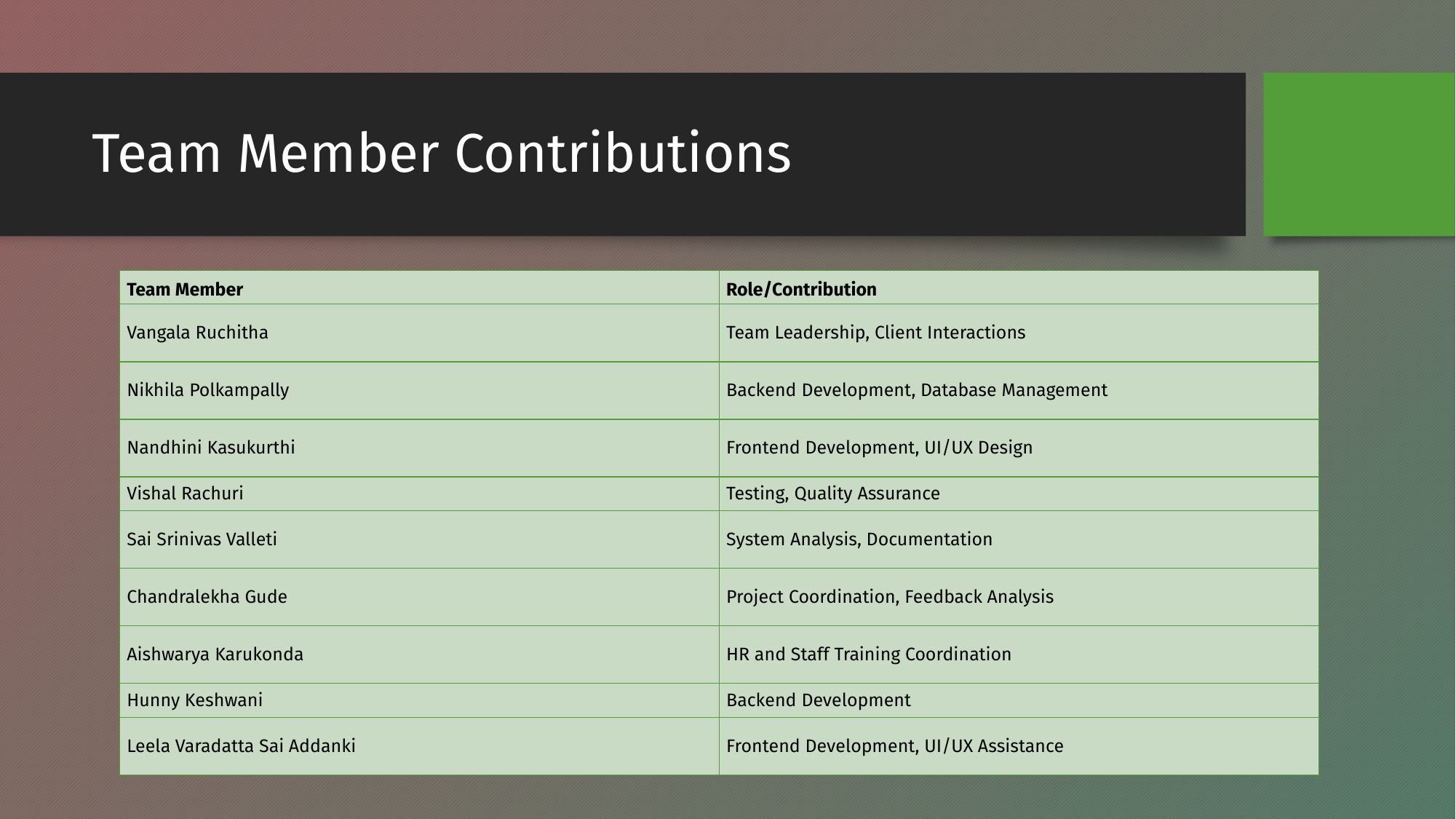

# Team Member Contributions
| Team Member | Role/Contribution |
| --- | --- |
| Vangala Ruchitha | Team Leadership, Client Interactions |
| Nikhila Polkampally | Backend Development, Database Management |
| Nandhini Kasukurthi | Frontend Development, UI/UX Design |
| Vishal Rachuri | Testing, Quality Assurance |
| Sai Srinivas Valleti | System Analysis, Documentation |
| Chandralekha Gude | Project Coordination, Feedback Analysis |
| Aishwarya Karukonda | HR and Staff Training Coordination |
| Hunny Keshwani | Backend Development |
| Leela Varadatta Sai Addanki | Frontend Development, UI/UX Assistance |